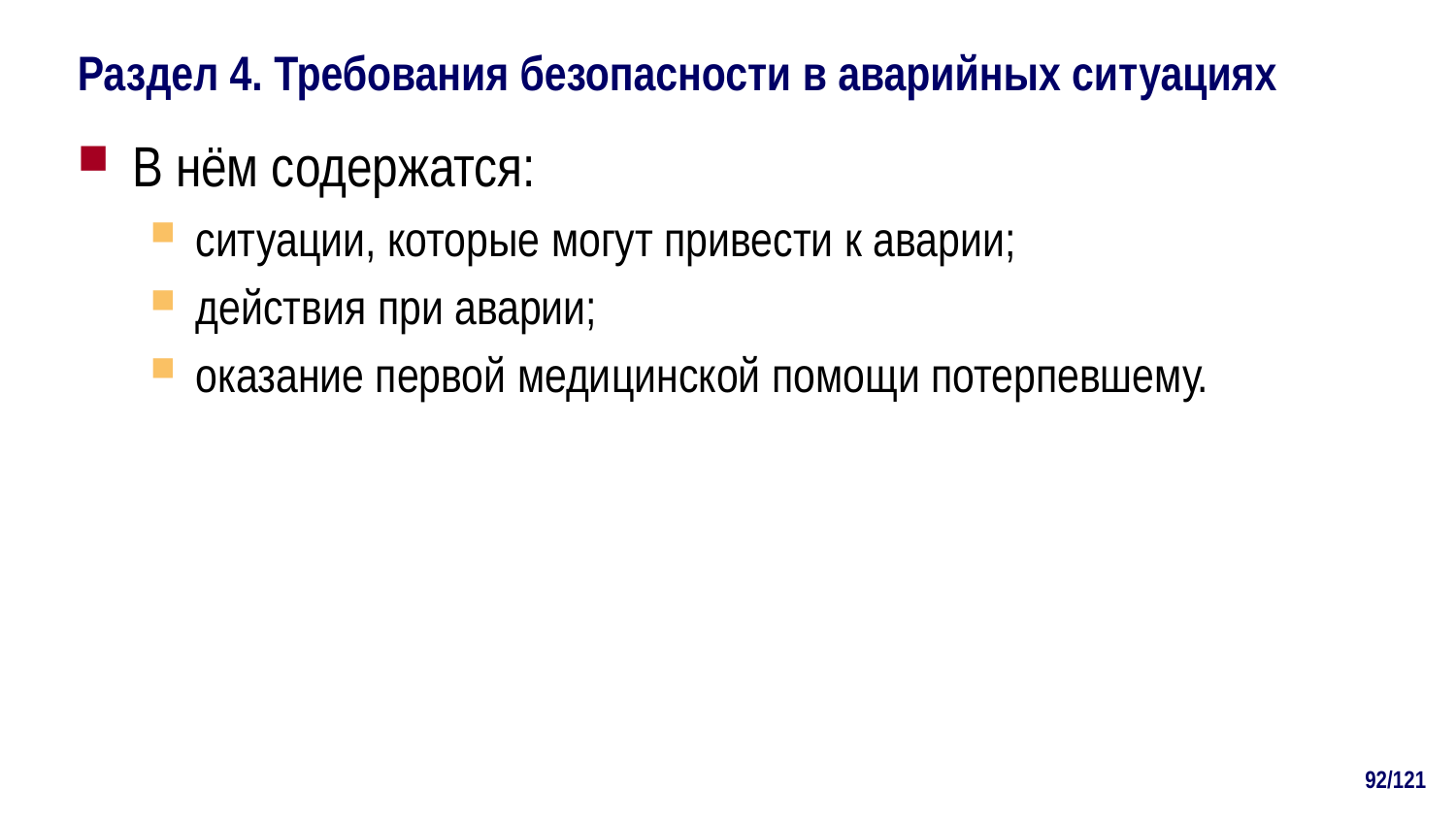

# Раздел 4. Требования безопасности в аварийных ситуациях
В нём содержатся:
ситуации, которые могут привести к аварии;
действия при аварии;
оказание первой медицинской помощи потерпевшему.